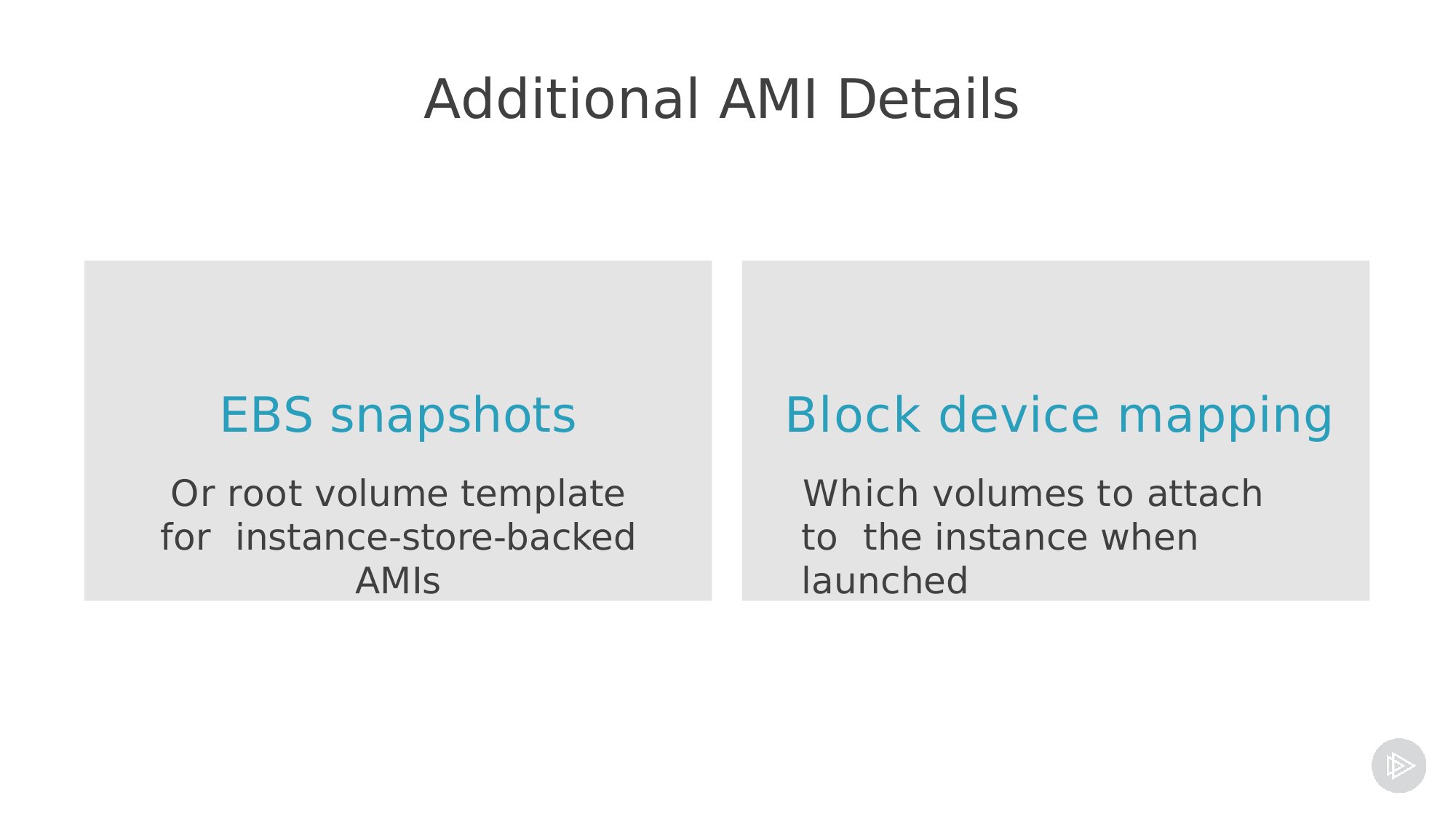

# Additional AMI Details

EBS snapshots
Or root volume template for  instance-store-backed AMIs

Block device mapping
Which volumes to attach to  the instance when launched
4